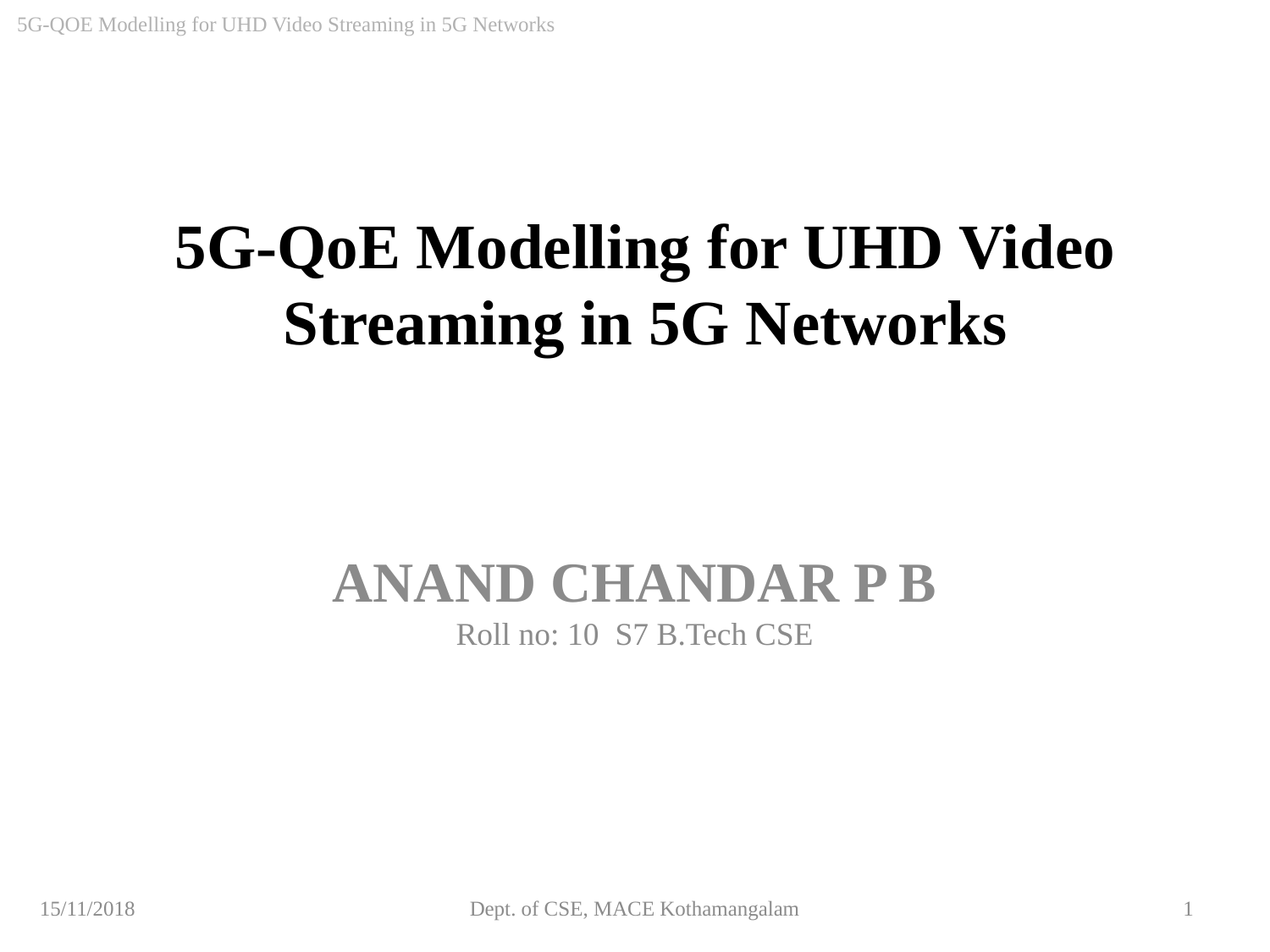

5G-QOE Modelling for UHD Video Streaming in 5G Networks
5G-QoE Modelling for UHD Video Streaming in 5G Networks
ANAND CHANDAR P B
Roll no: 10  S7 B.Tech CSE
15/11/2018
Dept. of CSE, MACE Kothamangalam
1